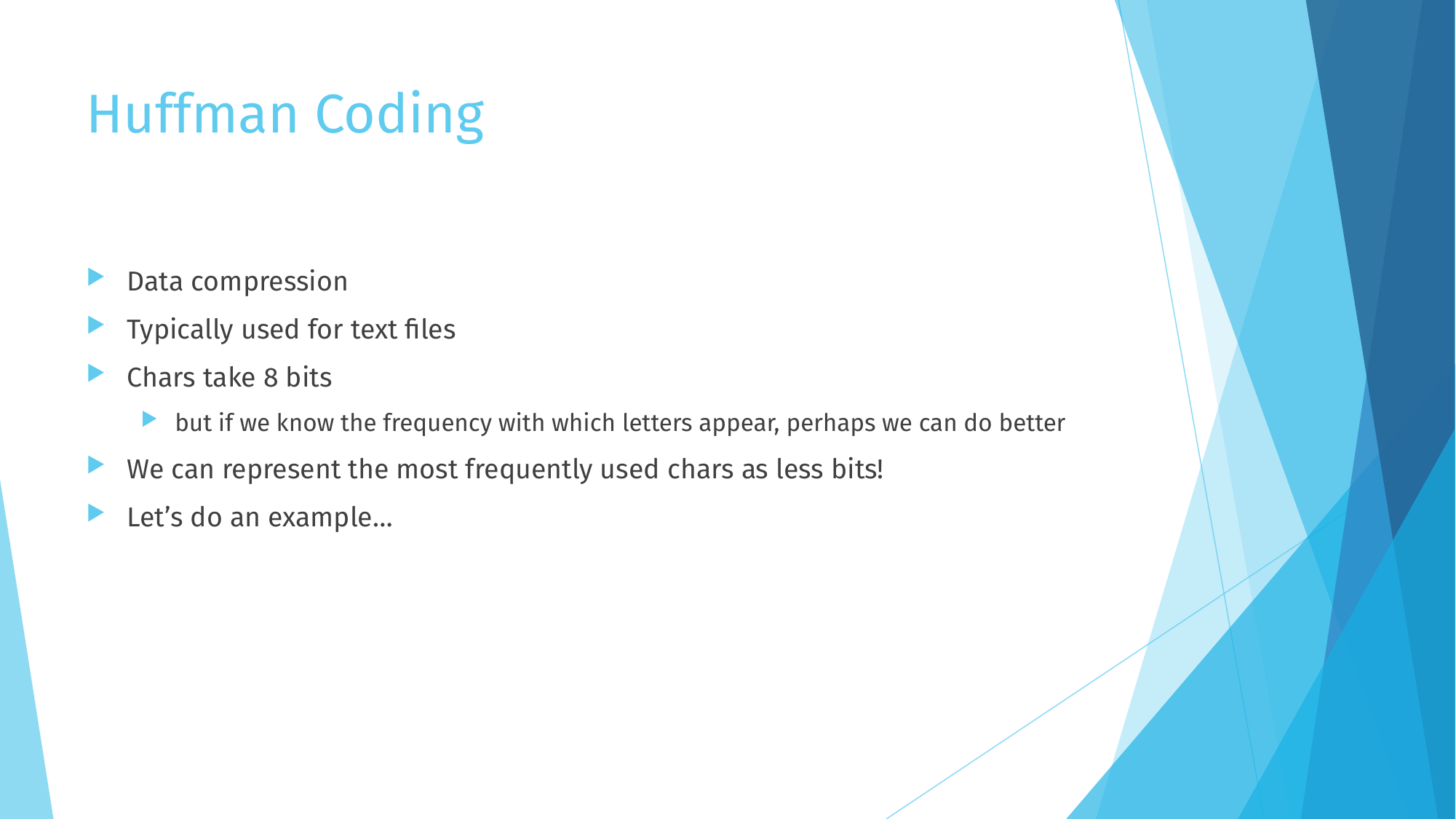

# Huffman Coding
Data compression
Typically used for text files
Chars take 8 bits
but if we know the frequency with which letters appear, perhaps we can do better
We can represent the most frequently used chars as less bits!
Let’s do an example…